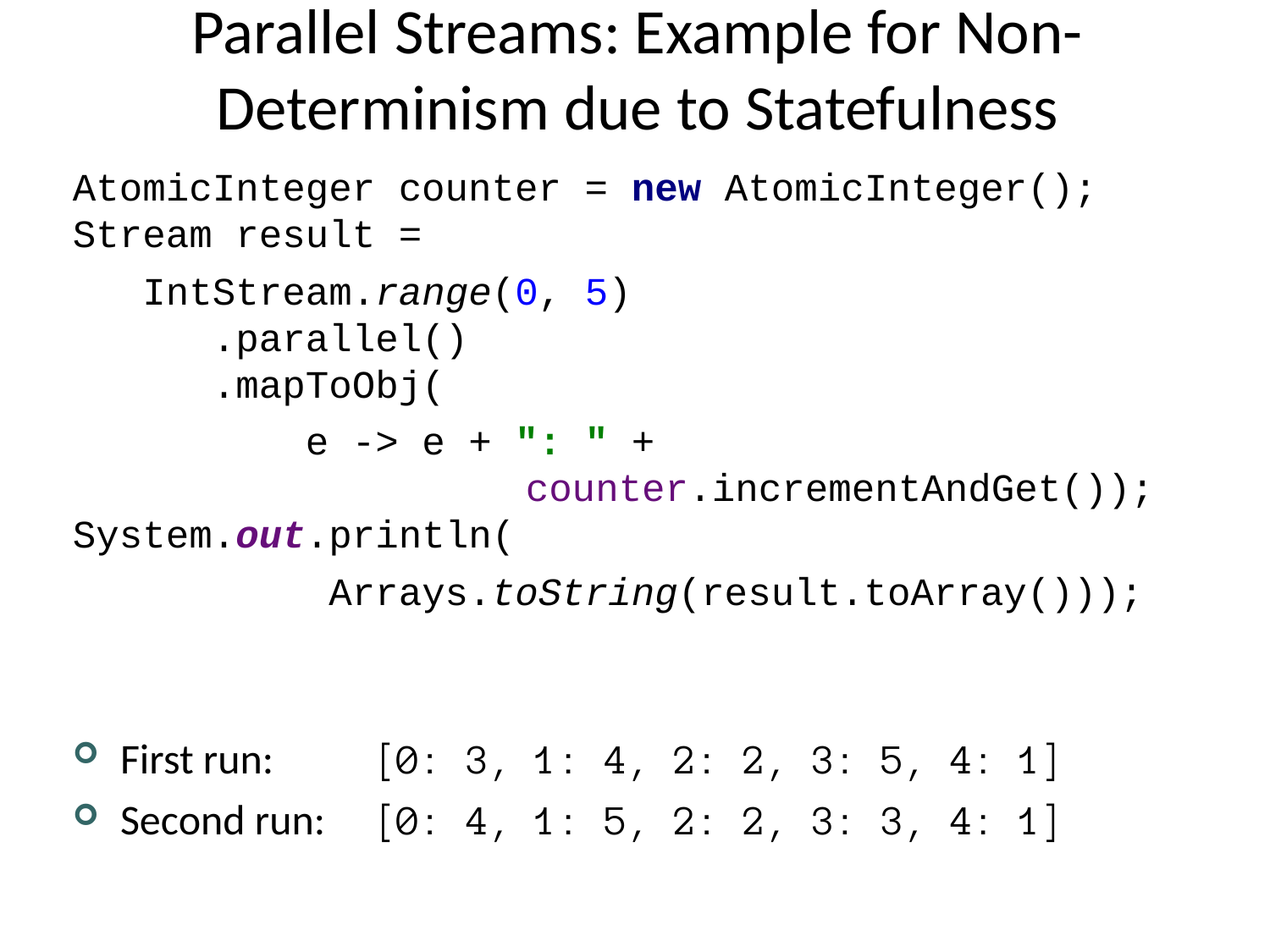

# Parallel Streams: Example for Non-Determinism due to Statefulness
AtomicInteger counter = new AtomicInteger();
Stream result =
   IntStream.range(0, 5)
      .parallel()
      .mapToObj(
          e -> e + ": " + 						              counter.incrementAndGet());
System.out.println(
           Arrays.toString(result.toArray()));

First run: 	[0: 3, 1: 4, 2: 2, 3: 5, 4: 1]
Second run:	[0: 4, 1: 5, 2: 2, 3: 3, 4: 1]